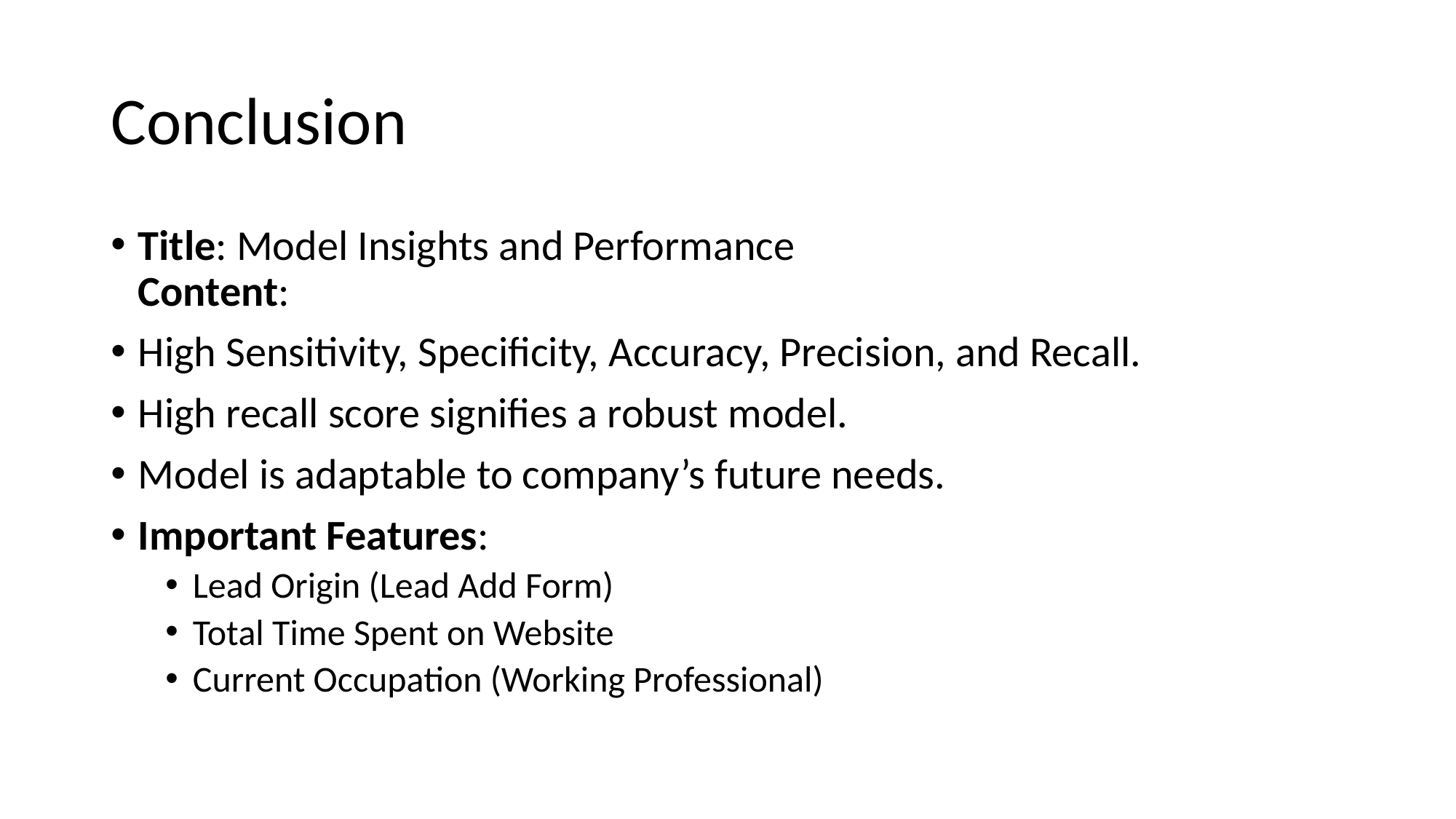

# Conclusion
Title: Model Insights and Performance
Content:
High Sensitivity, Specificity, Accuracy, Precision, and Recall.
High recall score signifies a robust model.
Model is adaptable to company’s future needs.
Important Features:
Lead Origin (Lead Add Form)
Total Time Spent on Website
Current Occupation (Working Professional)